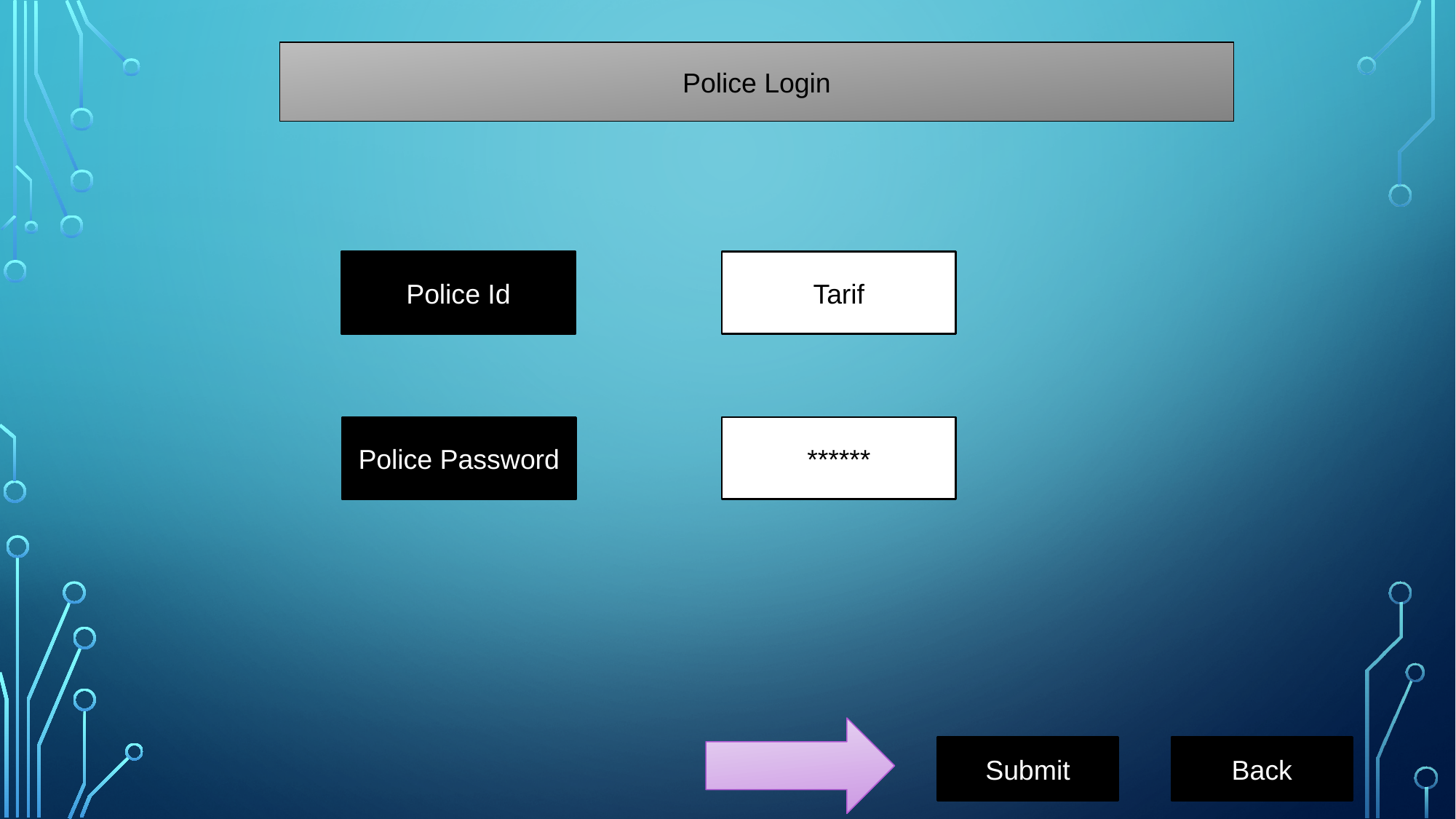

Police Login
Police Id
Tarif
******
Police Password

Submit
Back